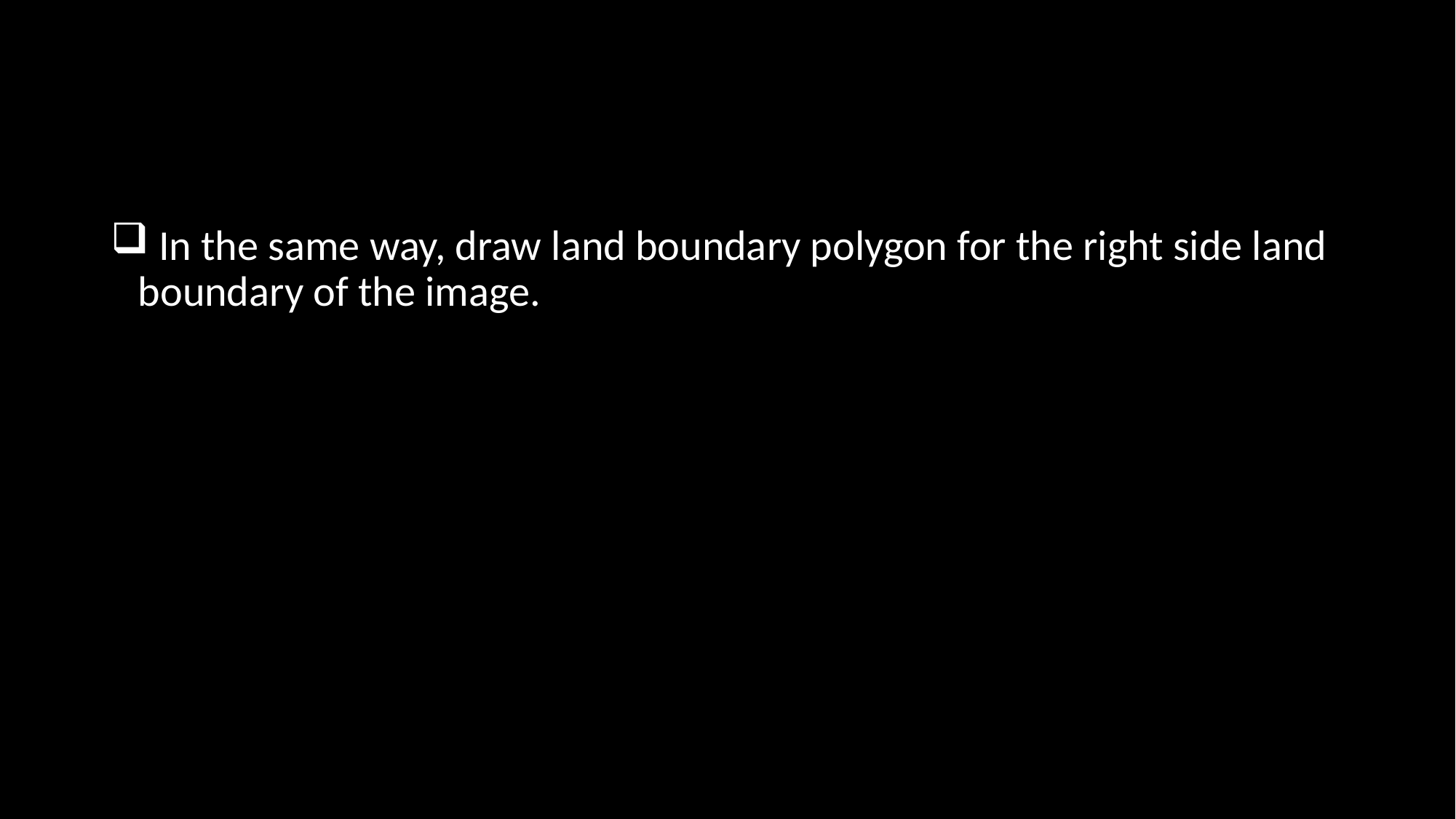

#
 In the same way, draw land boundary polygon for the right side land boundary of the image.